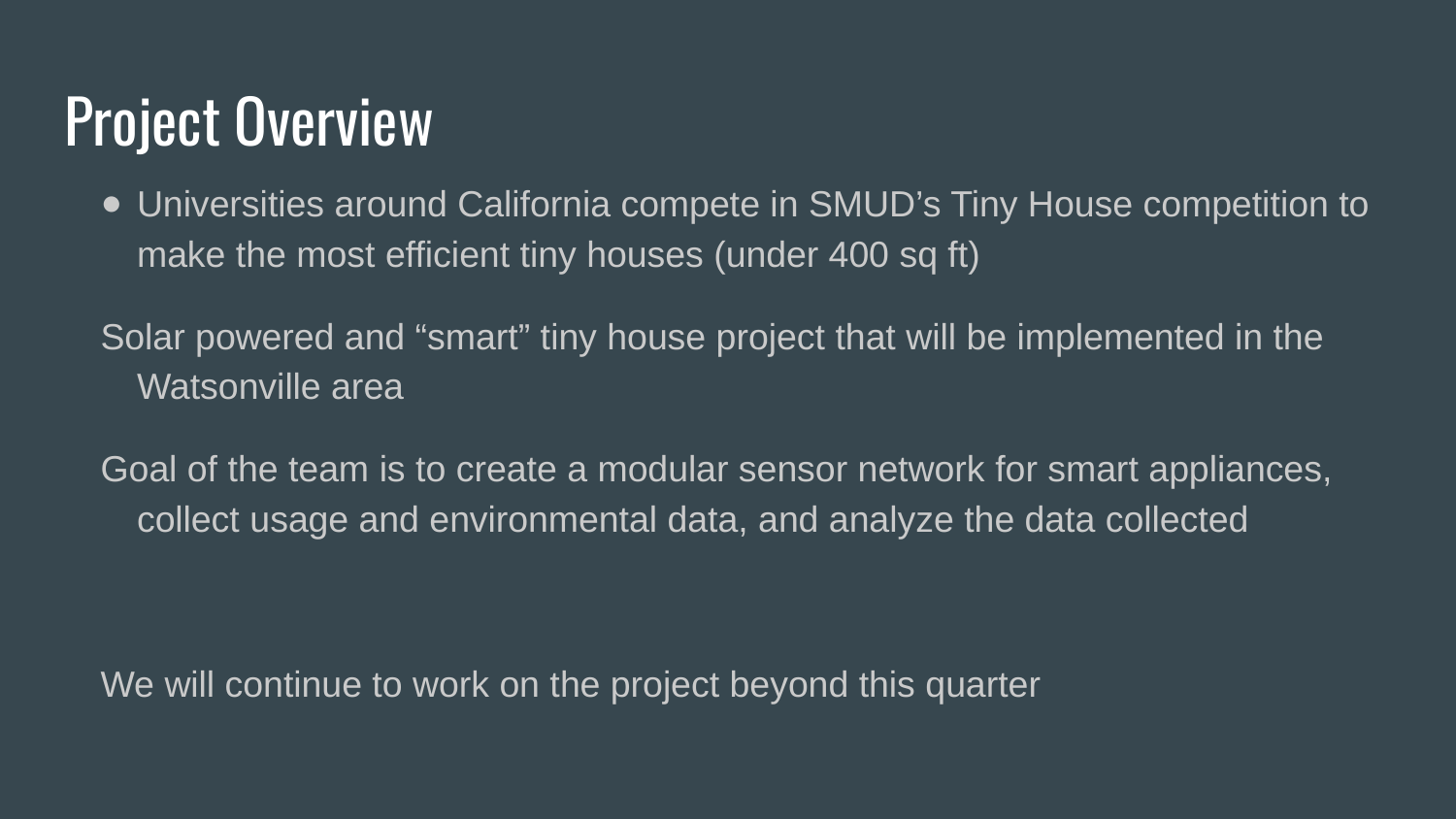

# Project Overview
Universities around California compete in SMUD’s Tiny House competition to make the most efficient tiny houses (under 400 sq ft)
Solar powered and “smart” tiny house project that will be implemented in the Watsonville area
Goal of the team is to create a modular sensor network for smart appliances, collect usage and environmental data, and analyze the data collected

We will continue to work on the project beyond this quarter